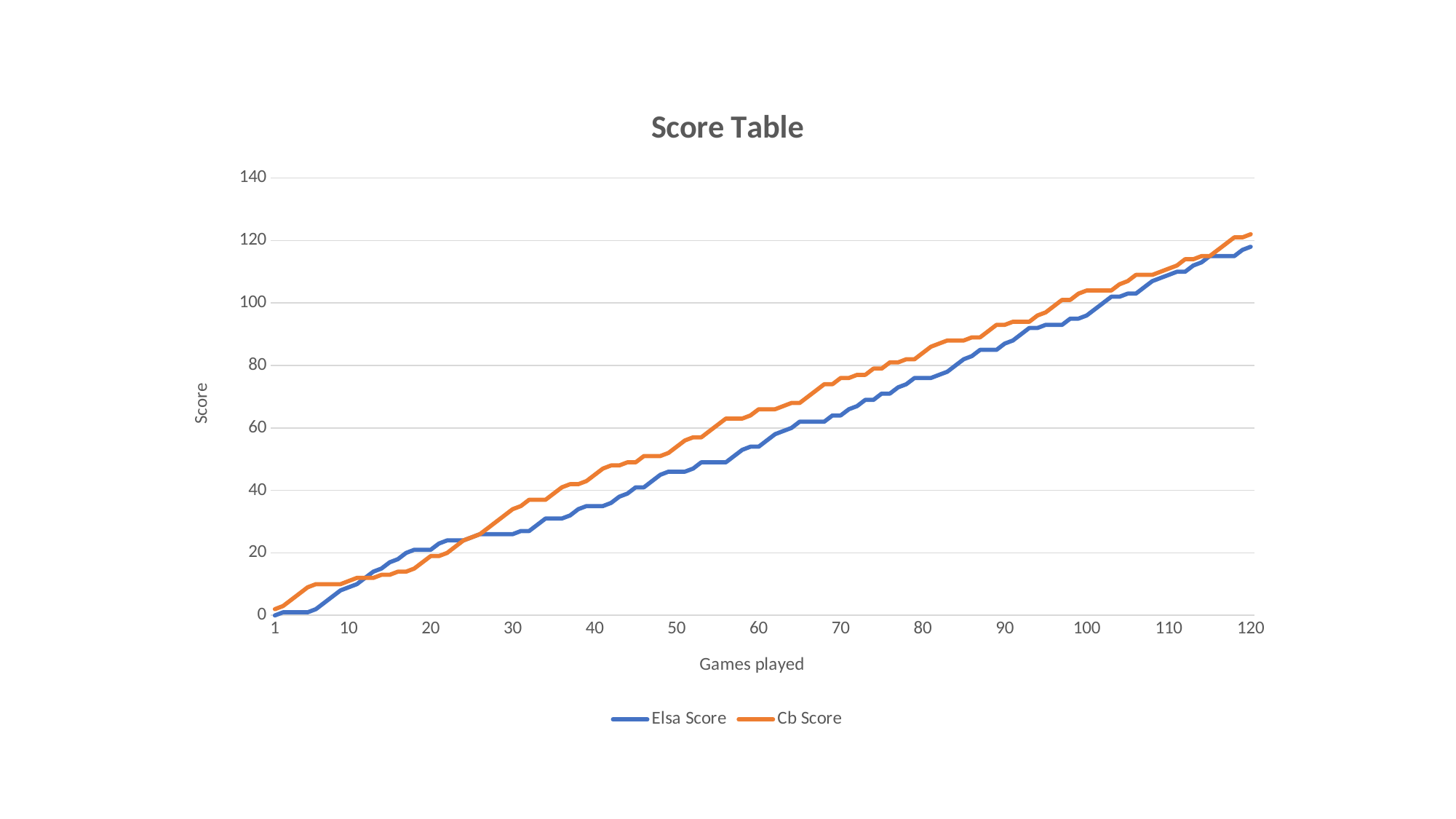

### Chart: Score Table

| Category | Elsa Score | Cb Score |
|---|---|---|
| 1 | 0.0 | 2.0 |
|  | 1.0 | 3.0 |
|  | 1.0 | 5.0 |
|  | 1.0 | 7.0 |
|  | 1.0 | 9.0 |
|  | 2.0 | 10.0 |
|  | 4.0 | 10.0 |
|  | 6.0 | 10.0 |
|  | 8.0 | 10.0 |
| 10 | 9.0 | 11.0 |
|  | 10.0 | 12.0 |
|  | 12.0 | 12.0 |
|  | 14.0 | 12.0 |
|  | 15.0 | 13.0 |
|  | 17.0 | 13.0 |
|  | 18.0 | 14.0 |
|  | 20.0 | 14.0 |
|  | 21.0 | 15.0 |
|  | 21.0 | 17.0 |
| 20 | 21.0 | 19.0 |
|  | 23.0 | 19.0 |
|  | 24.0 | 20.0 |
|  | 24.0 | 22.0 |
|  | 24.0 | 24.0 |
|  | 25.0 | 25.0 |
|  | 26.0 | 26.0 |
|  | 26.0 | 28.0 |
|  | 26.0 | 30.0 |
|  | 26.0 | 32.0 |
| 30 | 26.0 | 34.0 |
|  | 27.0 | 35.0 |
|  | 27.0 | 37.0 |
|  | 29.0 | 37.0 |
|  | 31.0 | 37.0 |
|  | 31.0 | 39.0 |
|  | 31.0 | 41.0 |
|  | 32.0 | 42.0 |
|  | 34.0 | 42.0 |
|  | 35.0 | 43.0 |
| 40 | 35.0 | 45.0 |
|  | 35.0 | 47.0 |
|  | 36.0 | 48.0 |
|  | 38.0 | 48.0 |
|  | 39.0 | 49.0 |
|  | 41.0 | 49.0 |
|  | 41.0 | 51.0 |
|  | 43.0 | 51.0 |
|  | 45.0 | 51.0 |
|  | 46.0 | 52.0 |
| 50 | 46.0 | 54.0 |
|  | 46.0 | 56.0 |
|  | 47.0 | 57.0 |
|  | 49.0 | 57.0 |
|  | 49.0 | 59.0 |
|  | 49.0 | 61.0 |
|  | 49.0 | 63.0 |
|  | 51.0 | 63.0 |
|  | 53.0 | 63.0 |
|  | 54.0 | 64.0 |
| 60 | 54.0 | 66.0 |
|  | 56.0 | 66.0 |
|  | 58.0 | 66.0 |
|  | 59.0 | 67.0 |
|  | 60.0 | 68.0 |
|  | 62.0 | 68.0 |
|  | 62.0 | 70.0 |
|  | 62.0 | 72.0 |
|  | 62.0 | 74.0 |
|  | 64.0 | 74.0 |
| 70 | 64.0 | 76.0 |
|  | 66.0 | 76.0 |
|  | 67.0 | 77.0 |
|  | 69.0 | 77.0 |
|  | 69.0 | 79.0 |
|  | 71.0 | 79.0 |
|  | 71.0 | 81.0 |
|  | 73.0 | 81.0 |
|  | 74.0 | 82.0 |
|  | 76.0 | 82.0 |
| 80 | 76.0 | 84.0 |
|  | 76.0 | 86.0 |
|  | 77.0 | 87.0 |
|  | 78.0 | 88.0 |
|  | 80.0 | 88.0 |
|  | 82.0 | 88.0 |
|  | 83.0 | 89.0 |
|  | 85.0 | 89.0 |
|  | 85.0 | 91.0 |
|  | 85.0 | 93.0 |
| 90 | 87.0 | 93.0 |
|  | 88.0 | 94.0 |
|  | 90.0 | 94.0 |
|  | 92.0 | 94.0 |
|  | 92.0 | 96.0 |
|  | 93.0 | 97.0 |
|  | 93.0 | 99.0 |
|  | 93.0 | 101.0 |
|  | 95.0 | 101.0 |
|  | 95.0 | 103.0 |
| 100 | 96.0 | 104.0 |
|  | 98.0 | 104.0 |
|  | 100.0 | 104.0 |
|  | 102.0 | 104.0 |
|  | 102.0 | 106.0 |
|  | 103.0 | 107.0 |
|  | 103.0 | 109.0 |
|  | 105.0 | 109.0 |
|  | 107.0 | 109.0 |
|  | 108.0 | 110.0 |
| 110 | 109.0 | 111.0 |
|  | 110.0 | 112.0 |
|  | 110.0 | 114.0 |
|  | 112.0 | 114.0 |
|  | 113.0 | 115.0 |
|  | 115.0 | 115.0 |
|  | 115.0 | 117.0 |
|  | 115.0 | 119.0 |
|  | 115.0 | 121.0 |
|  | 117.0 | 121.0 |
| 120 | 118.0 | 122.0 |